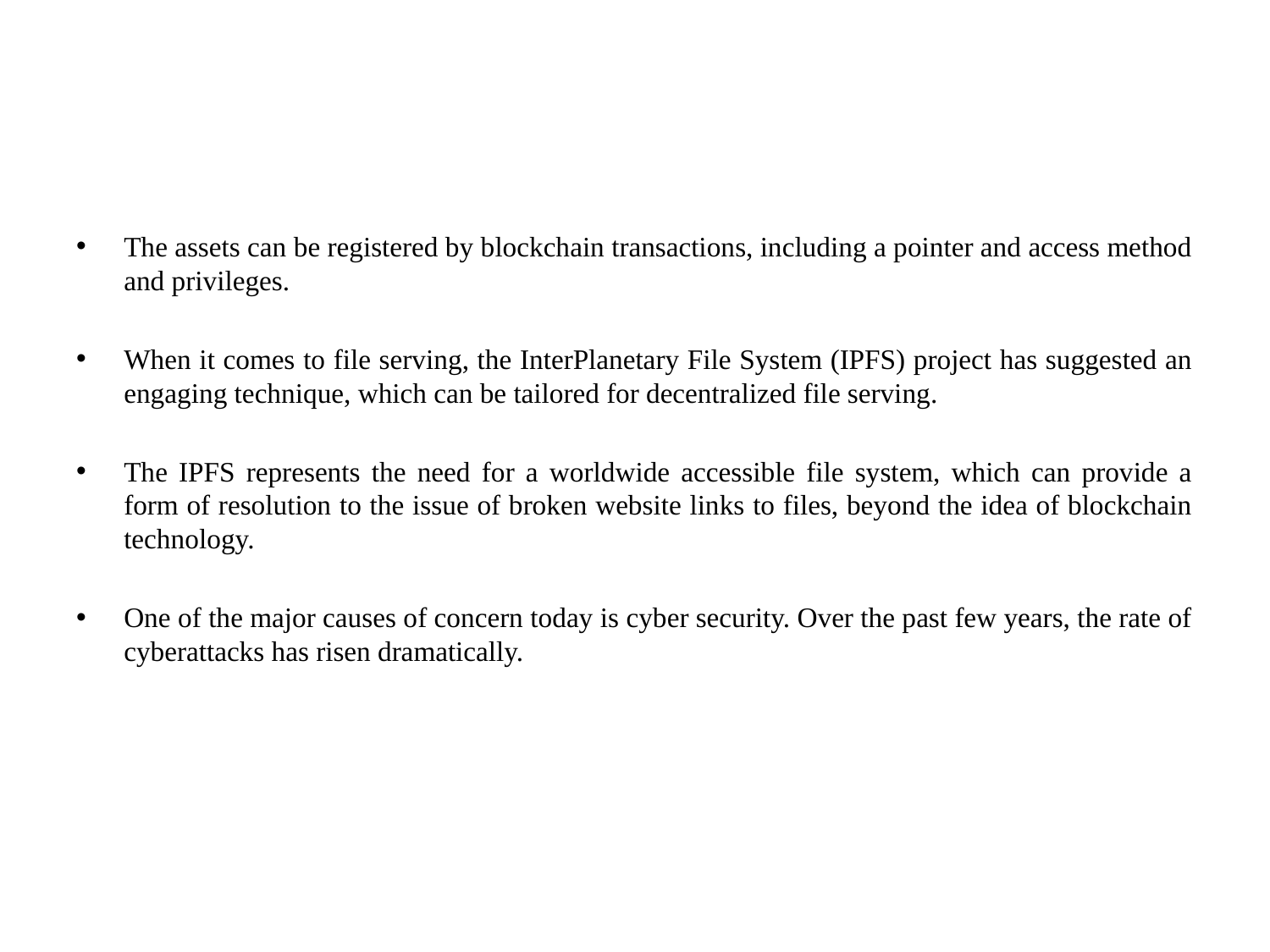

#
The assets can be registered by blockchain transactions, including a pointer and access method and privileges.

When it comes to file serving, the InterPlanetary File System (IPFS) project has suggested an engaging technique, which can be tailored for decentralized file serving.

The IPFS represents the need for a worldwide accessible file system, which can provide a form of resolution to the issue of broken website links to files, beyond the idea of blockchain technology.

One of the major causes of concern today is cyber security. Over the past few years, the rate of cyberattacks has risen dramatically.